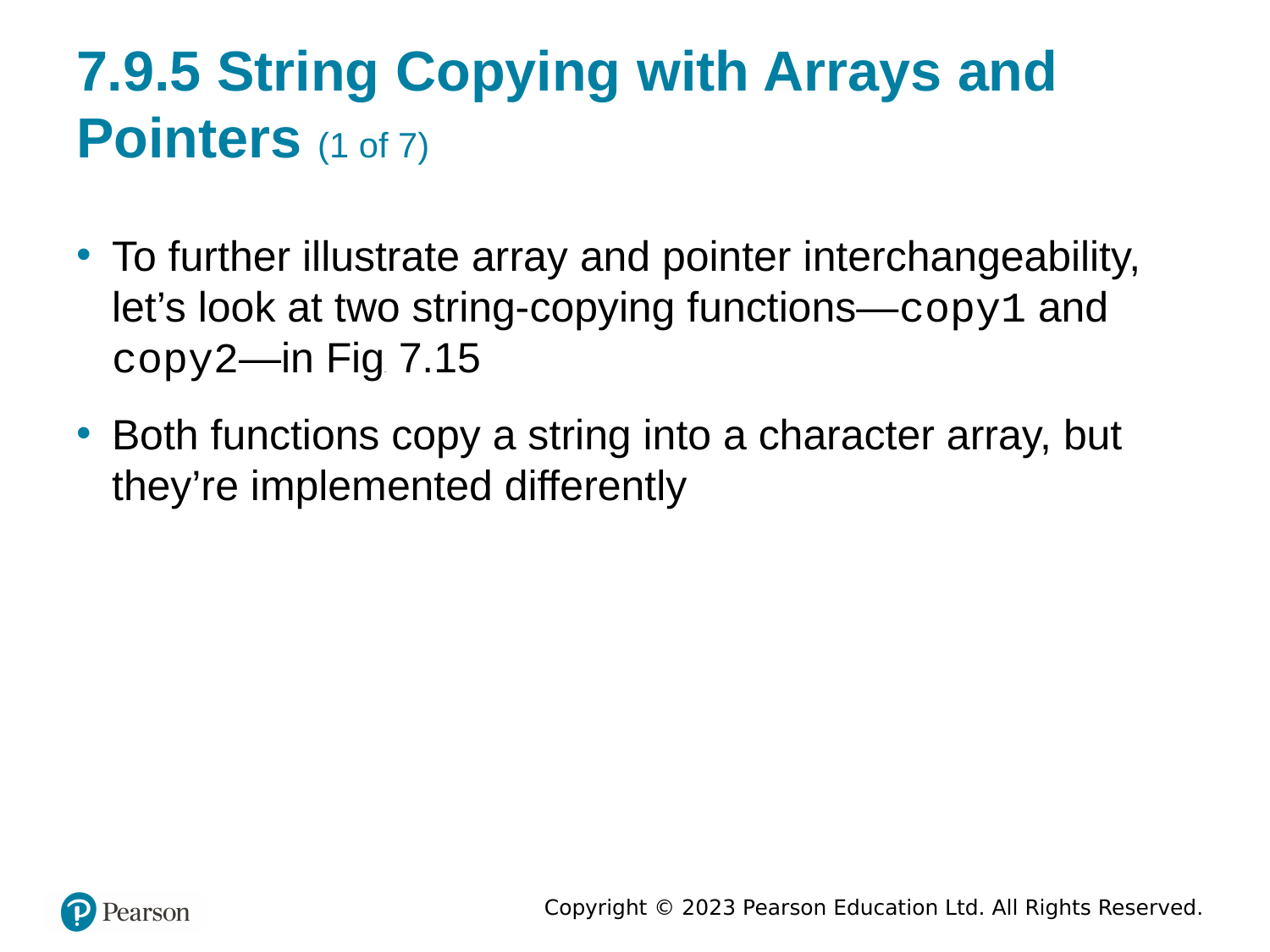

# 7.9.5 String Copying with Arrays and Pointers (1 of 7)
To further illustrate array and pointer interchangeability, let’s look at two string-copying functions—copy1 and copy2—in Figure 7.15
Both functions copy a string into a character array, but they’re implemented differently